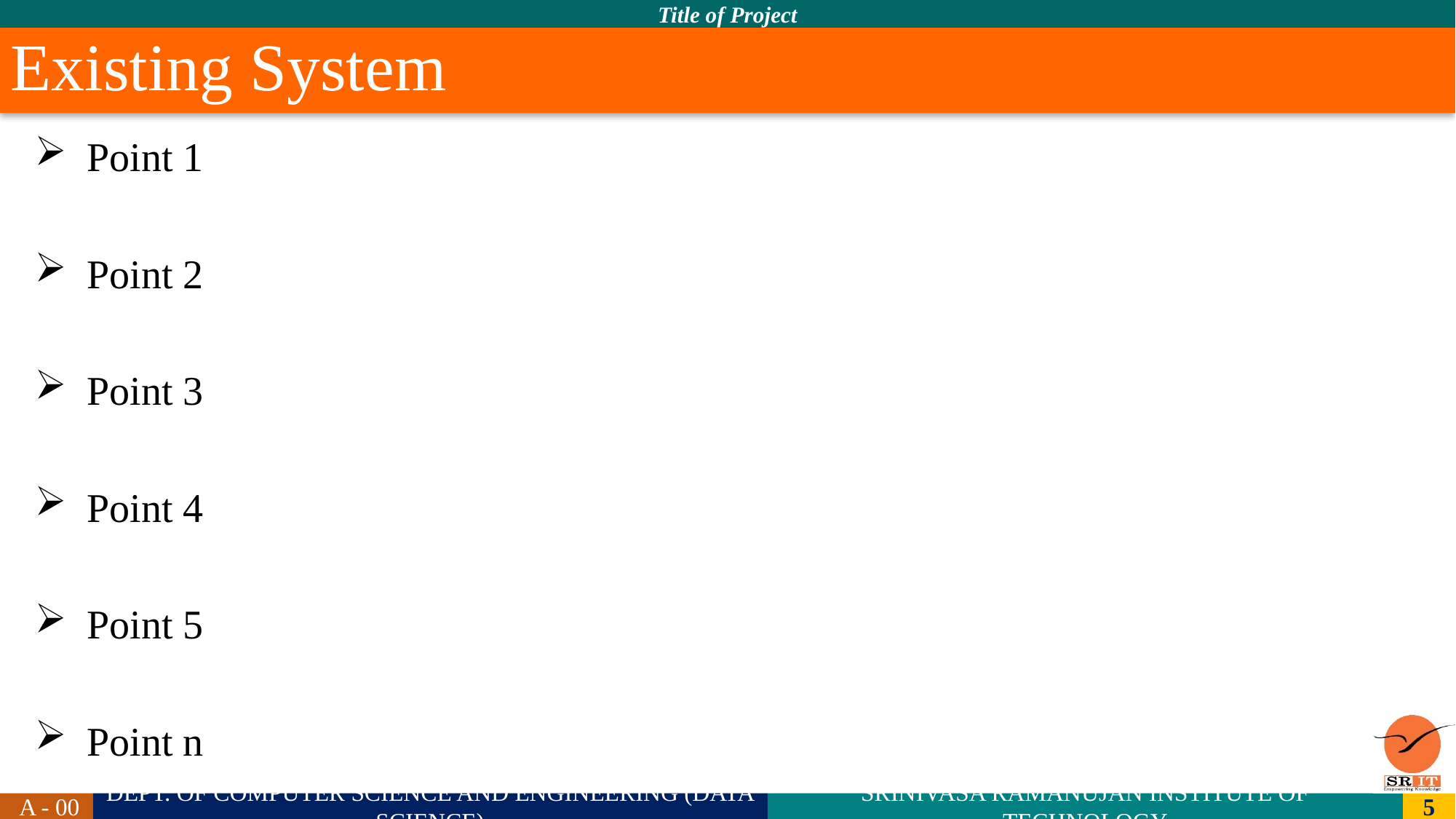

# Existing System
Point 1

Point 2

Point 3

Point 4

Point 5

Point n